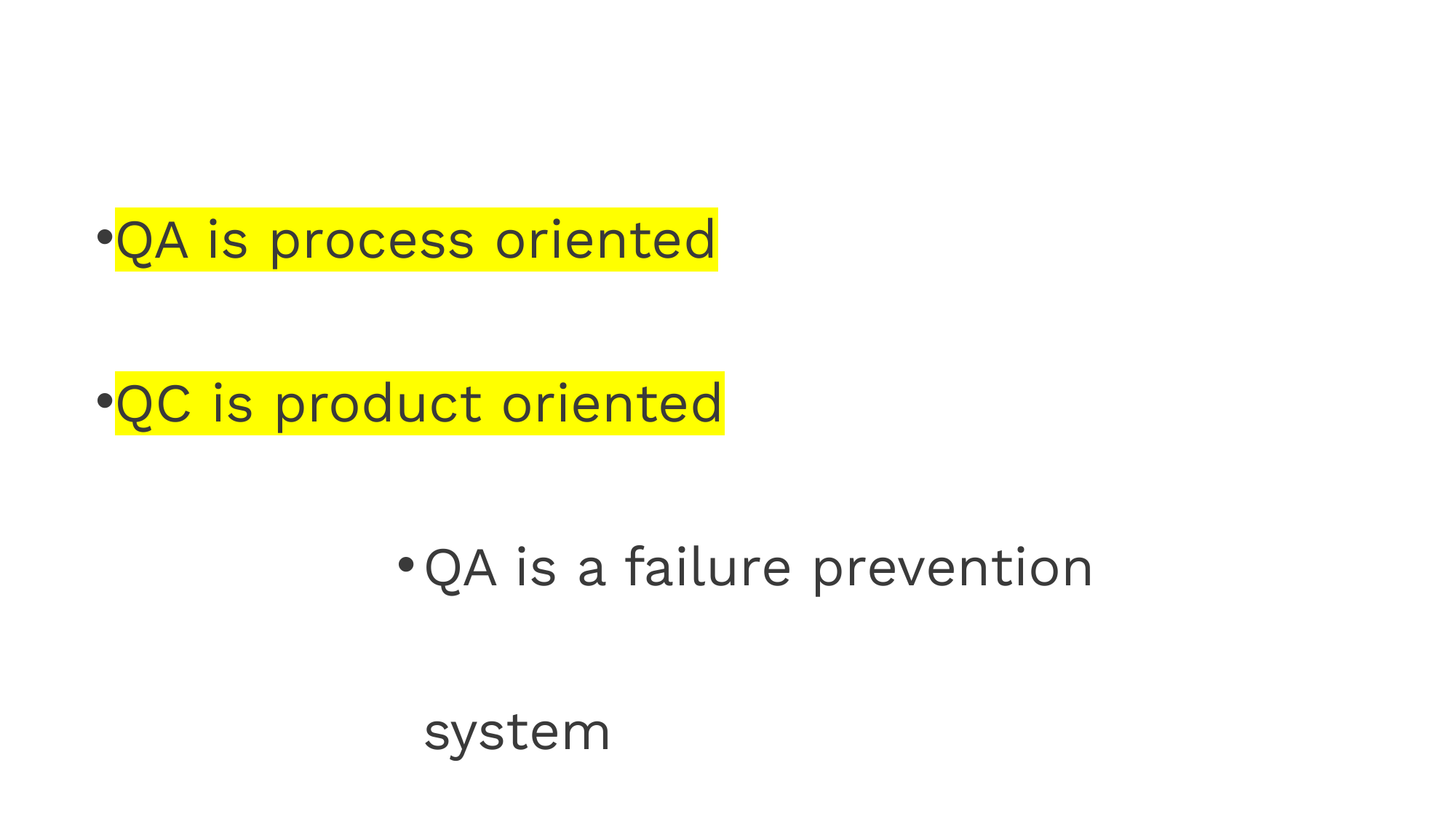

QA is process oriented
QC is product oriented
QA is a failure prevention system
QC is a failure detection system.